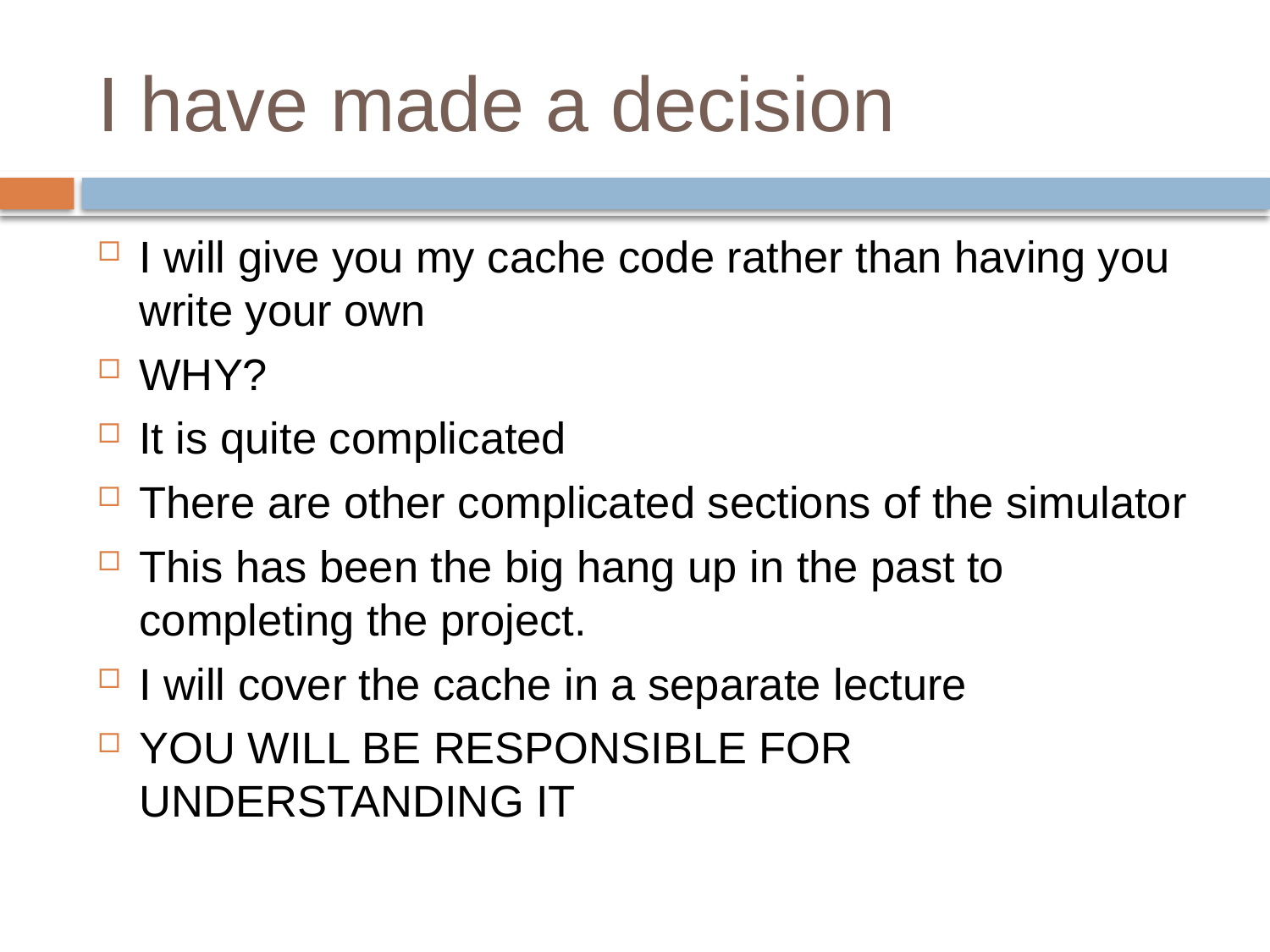

# I have made a decision
I will give you my cache code rather than having you write your own
WHY?
It is quite complicated
There are other complicated sections of the simulator
This has been the big hang up in the past to completing the project.
I will cover the cache in a separate lecture
YOU WILL BE RESPONSIBLE FOR UNDERSTANDING IT